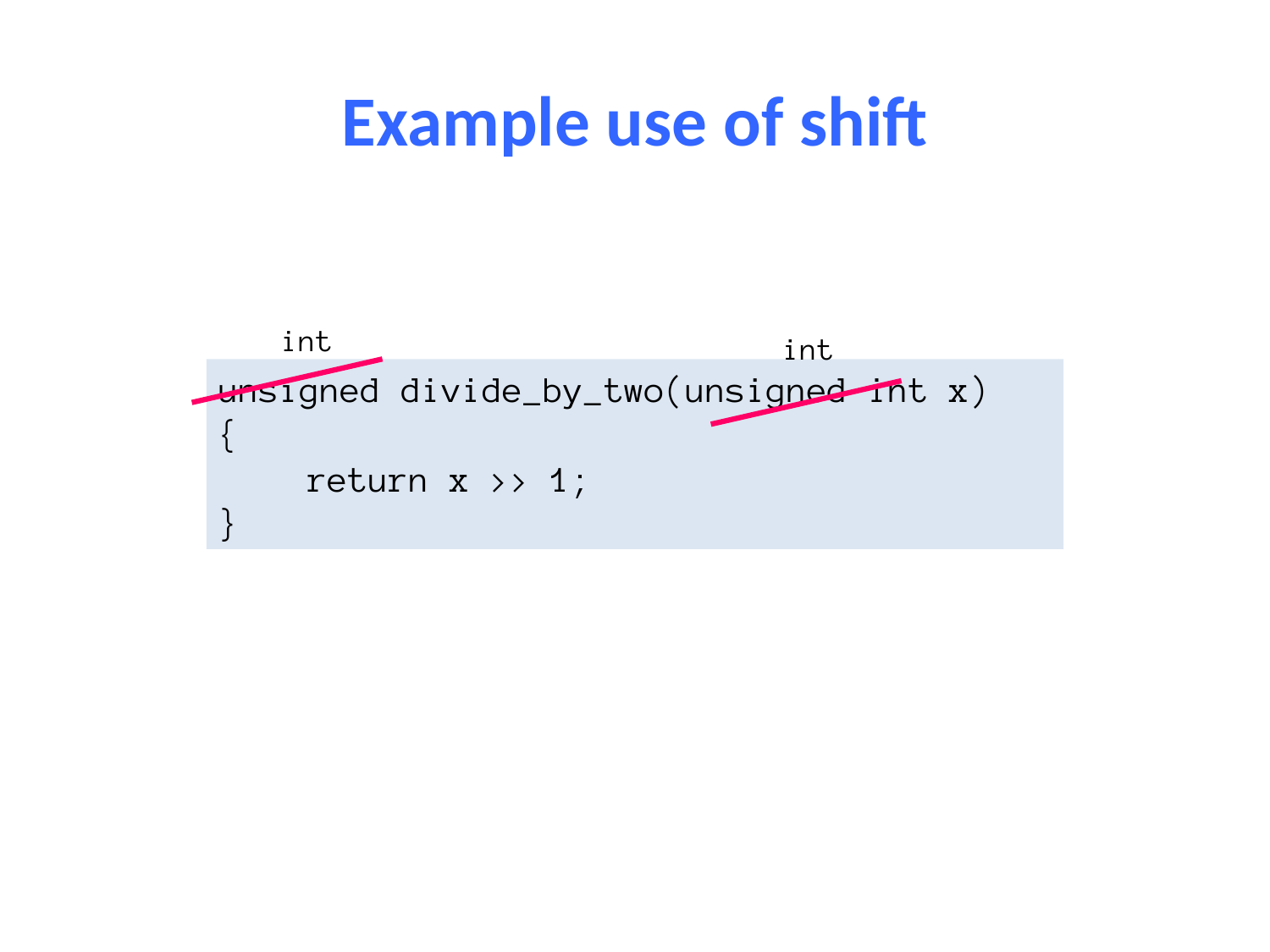

# Example use of shift
int
int
unsigned divide_by_two(unsigned int x)
{

}
return x >> 1;